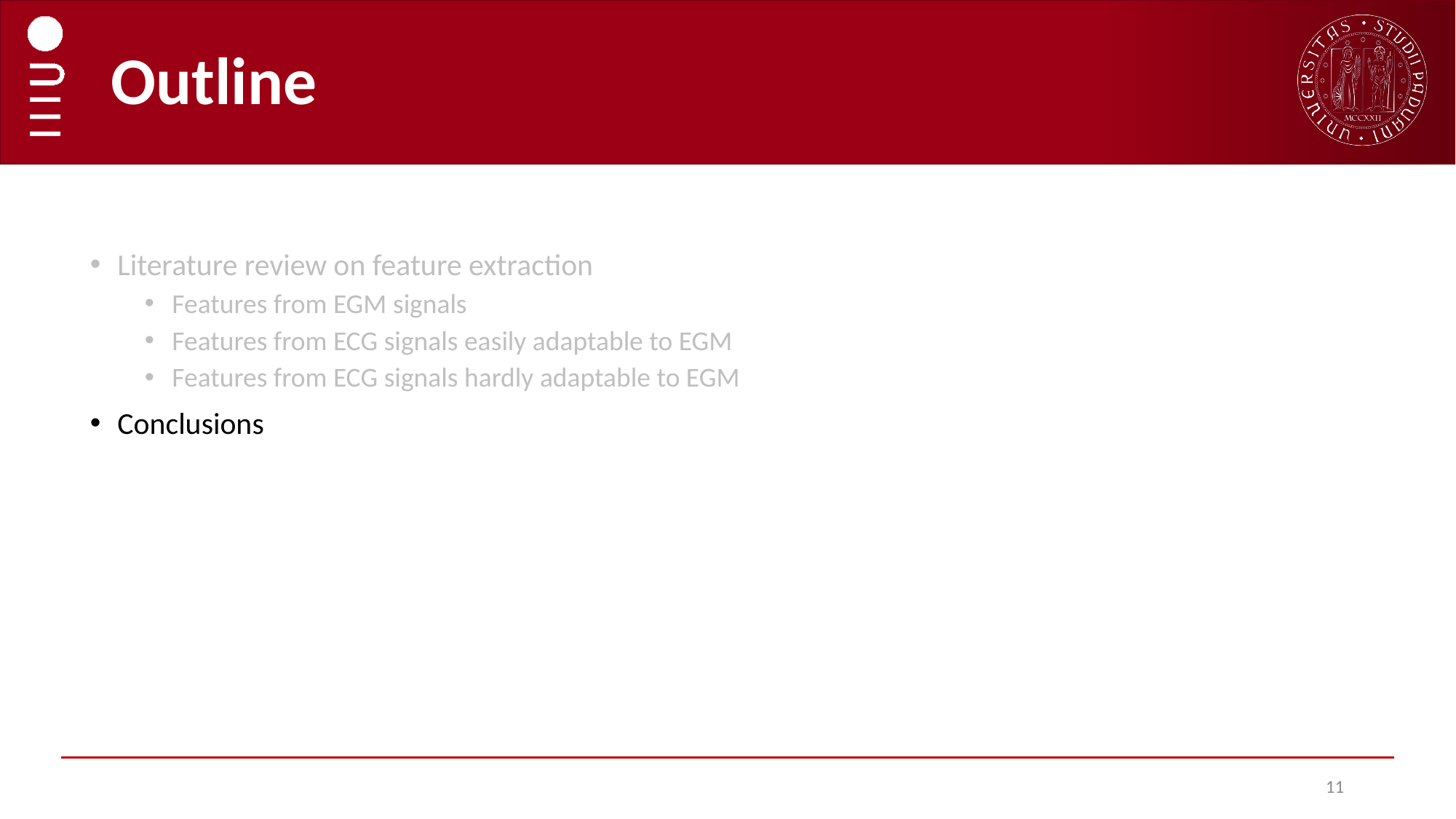

# Outline
Literature review on feature extraction
Features from EGM signals
Features from ECG signals easily adaptable to EGM
Features from ECG signals hardly adaptable to EGM
Conclusions
11